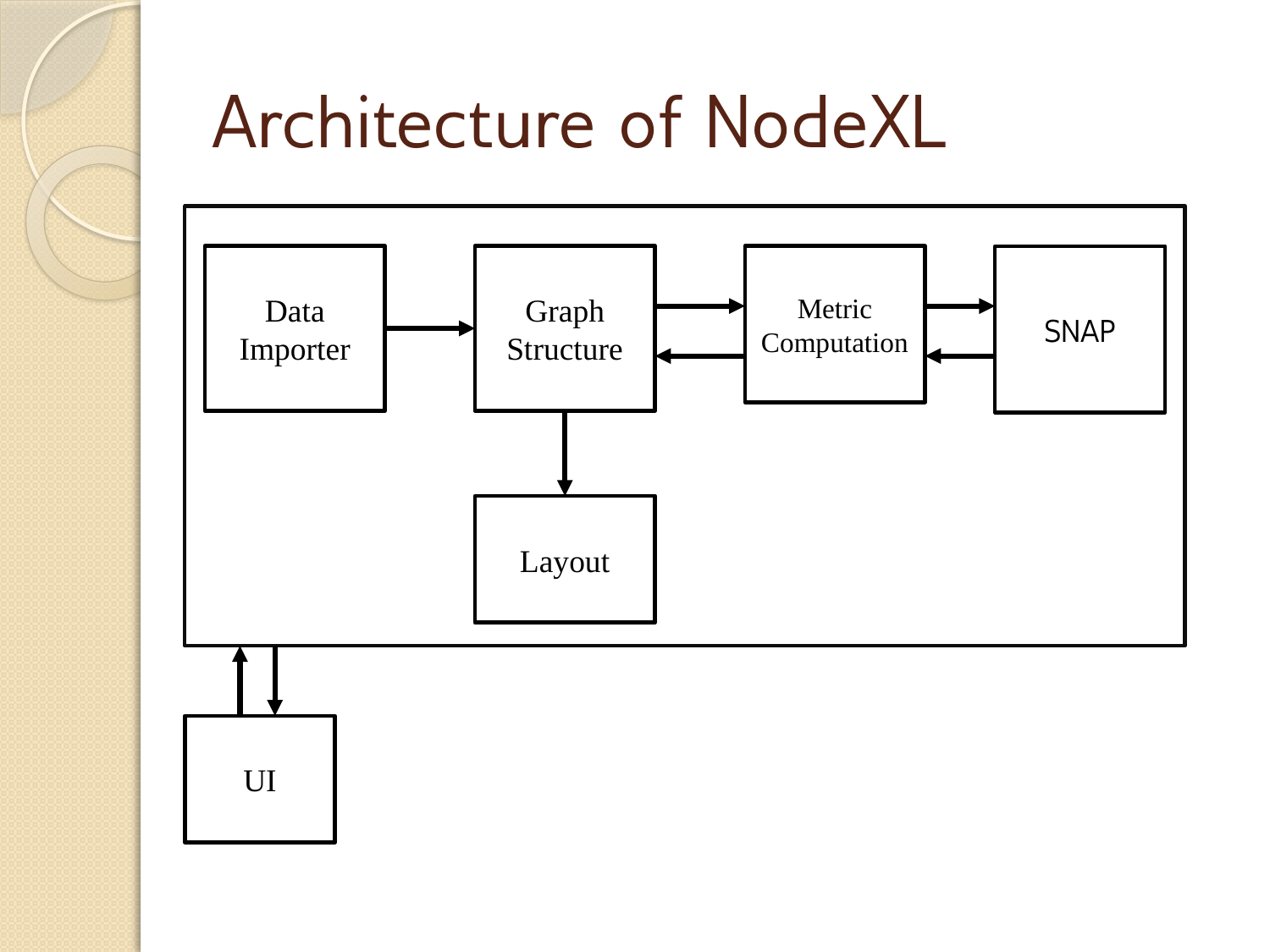

# Architecture of NodeXL

Data Importer

Graph
Structure

Metric
Computation

SNAP

Layout

UI